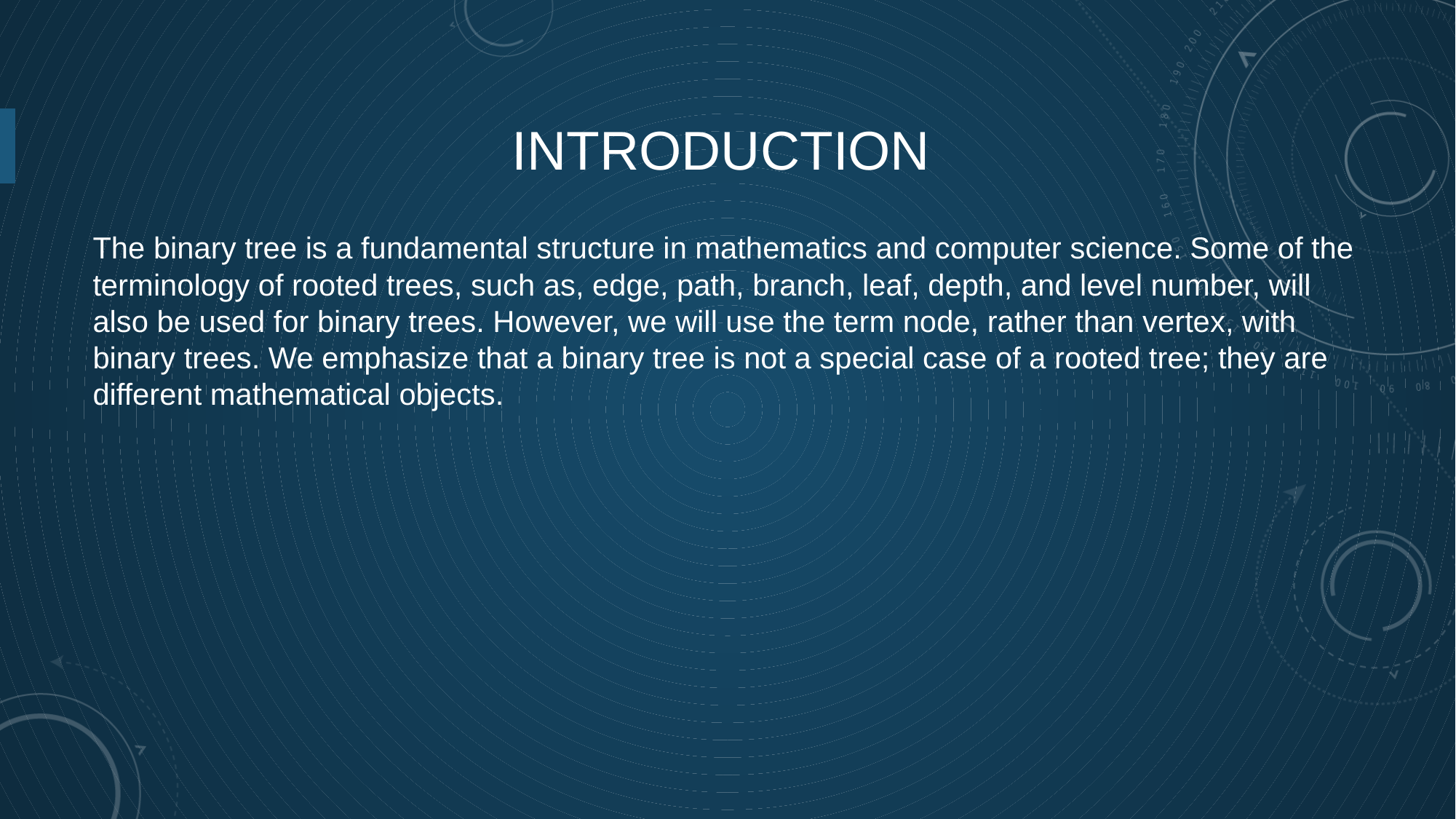

# INTRODUCTION
The binary tree is a fundamental structure in mathematics and computer science. Some of the terminology of rooted trees, such as, edge, path, branch, leaf, depth, and level number, will also be used for binary trees. However, we will use the term node, rather than vertex, with binary trees. We emphasize that a binary tree is not a special case of a rooted tree; they are different mathematical objects.